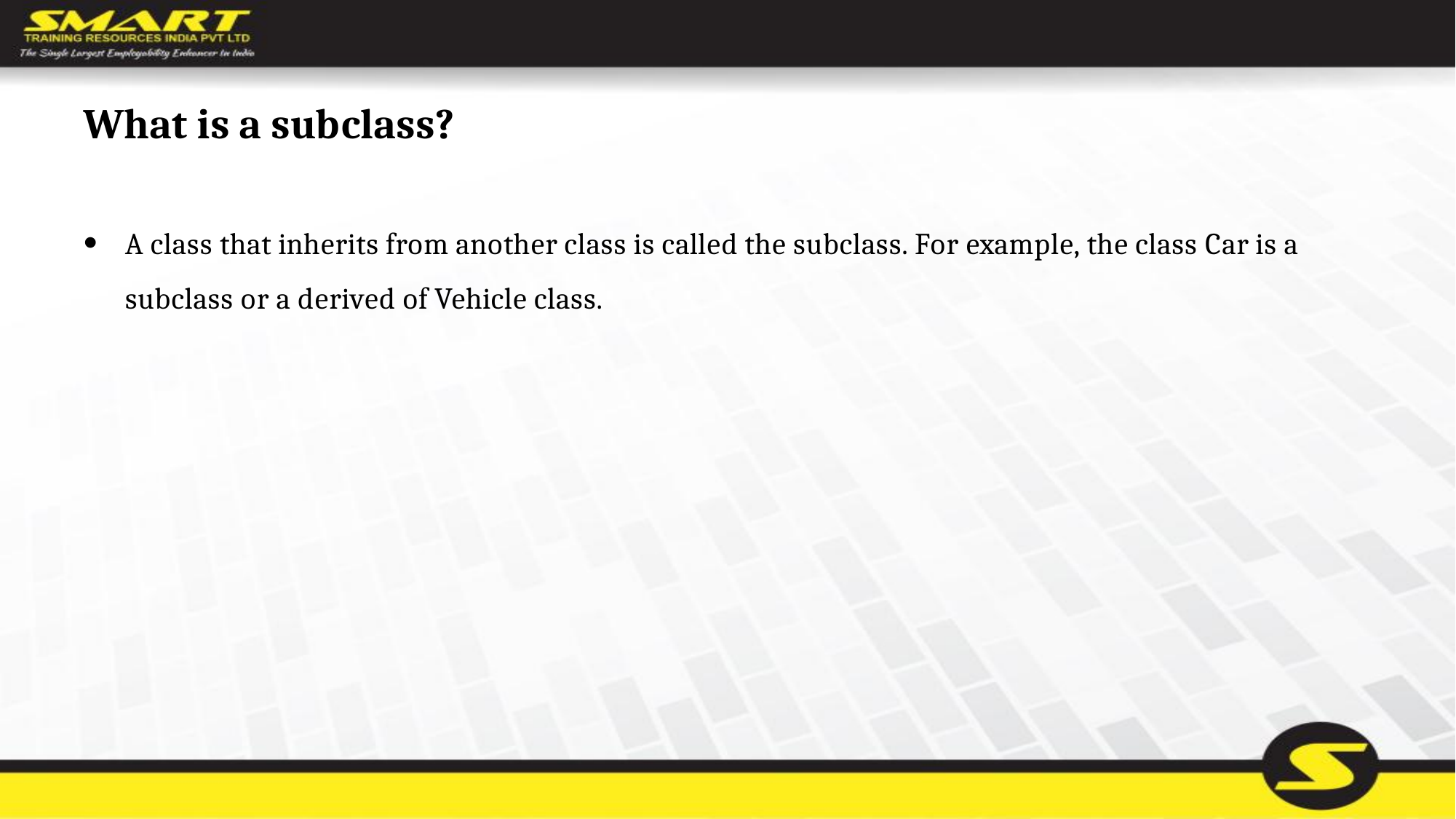

# What is a subclass?
A class that inherits from another class is called the subclass. For example, the class Car is a subclass or a derived of Vehicle class.